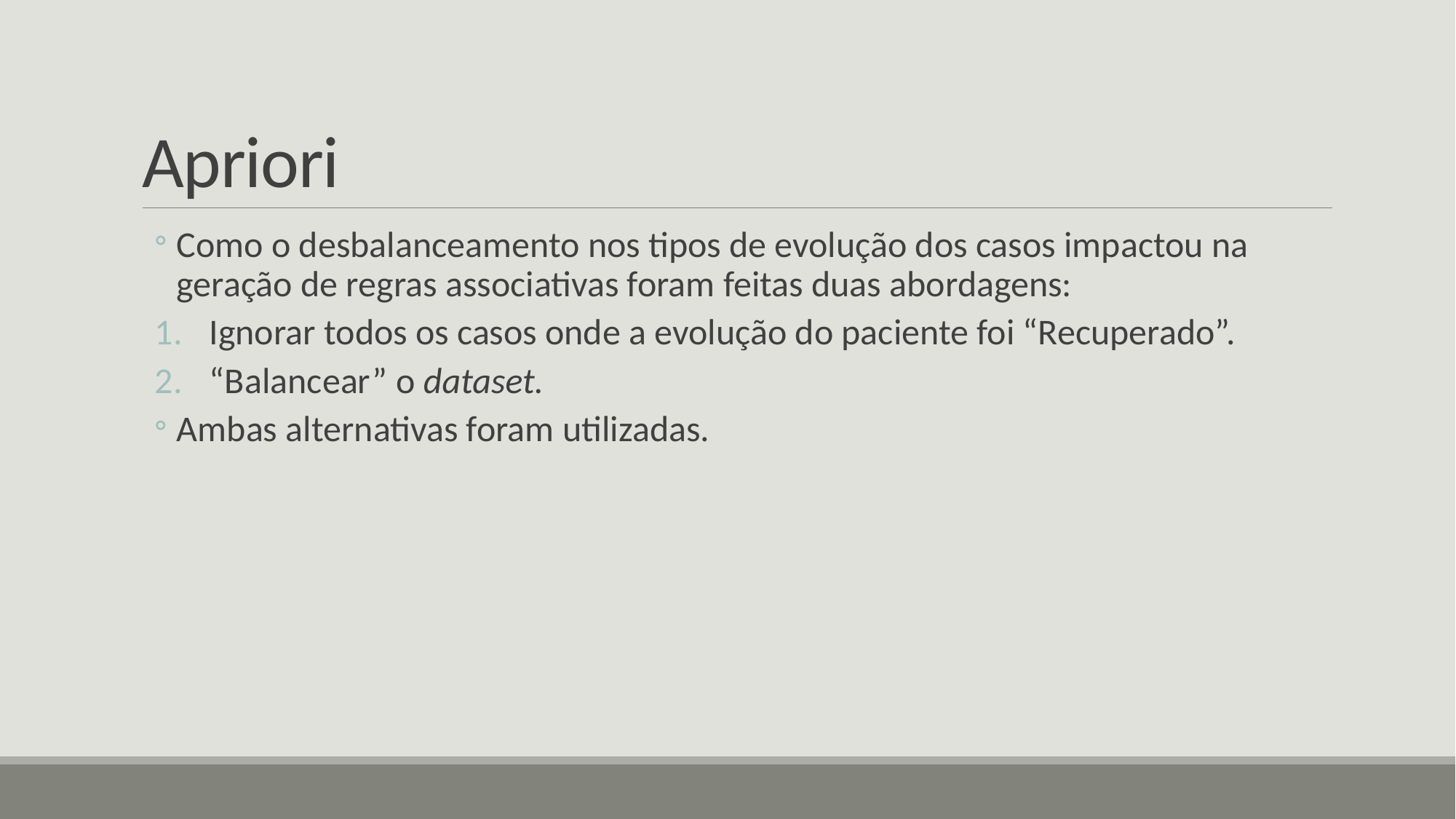

# Apriori
Como o desbalanceamento nos tipos de evolução dos casos impactou na geração de regras associativas foram feitas duas abordagens:
Ignorar todos os casos onde a evolução do paciente foi “Recuperado”.
“Balancear” o dataset.
Ambas alternativas foram utilizadas.